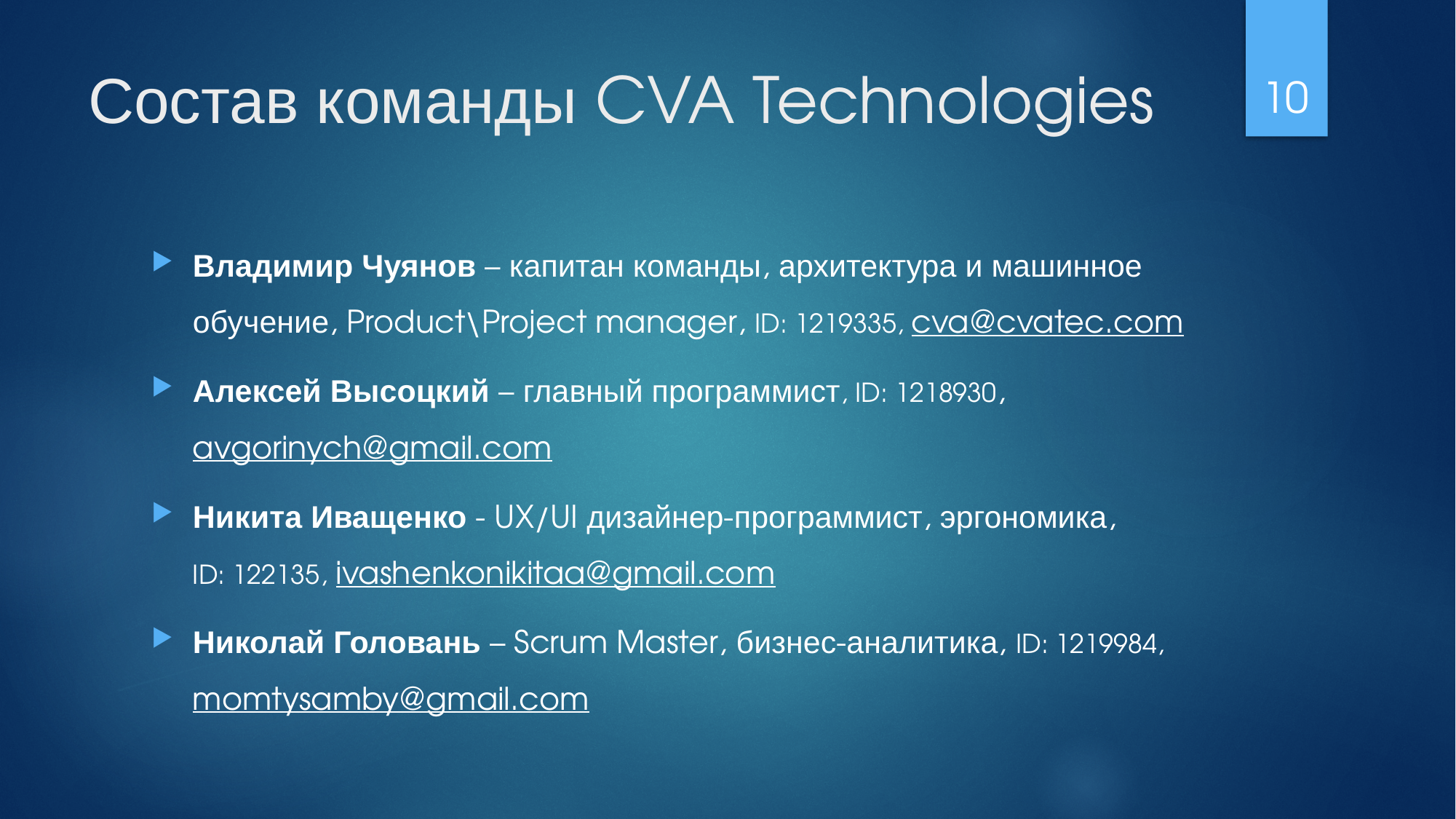

10
# Состав команды CVA Technologies
Владимир Чуянов – капитан команды, архитектура и машинное обучение, Product\Project manager, ID: 1219335, cva@cvatec.com
Алексей Высоцкий – главный программист, ID: 1218930, avgorinych@gmail.com
Никита Иващенко - UX/UI дизайнер-программист, эргономика, ID: 122135, ivashenkonikitaa@gmail.com
Николай Головань – Scrum Master, бизнес-аналитика, ID: 1219984, momtysamby@gmail.com